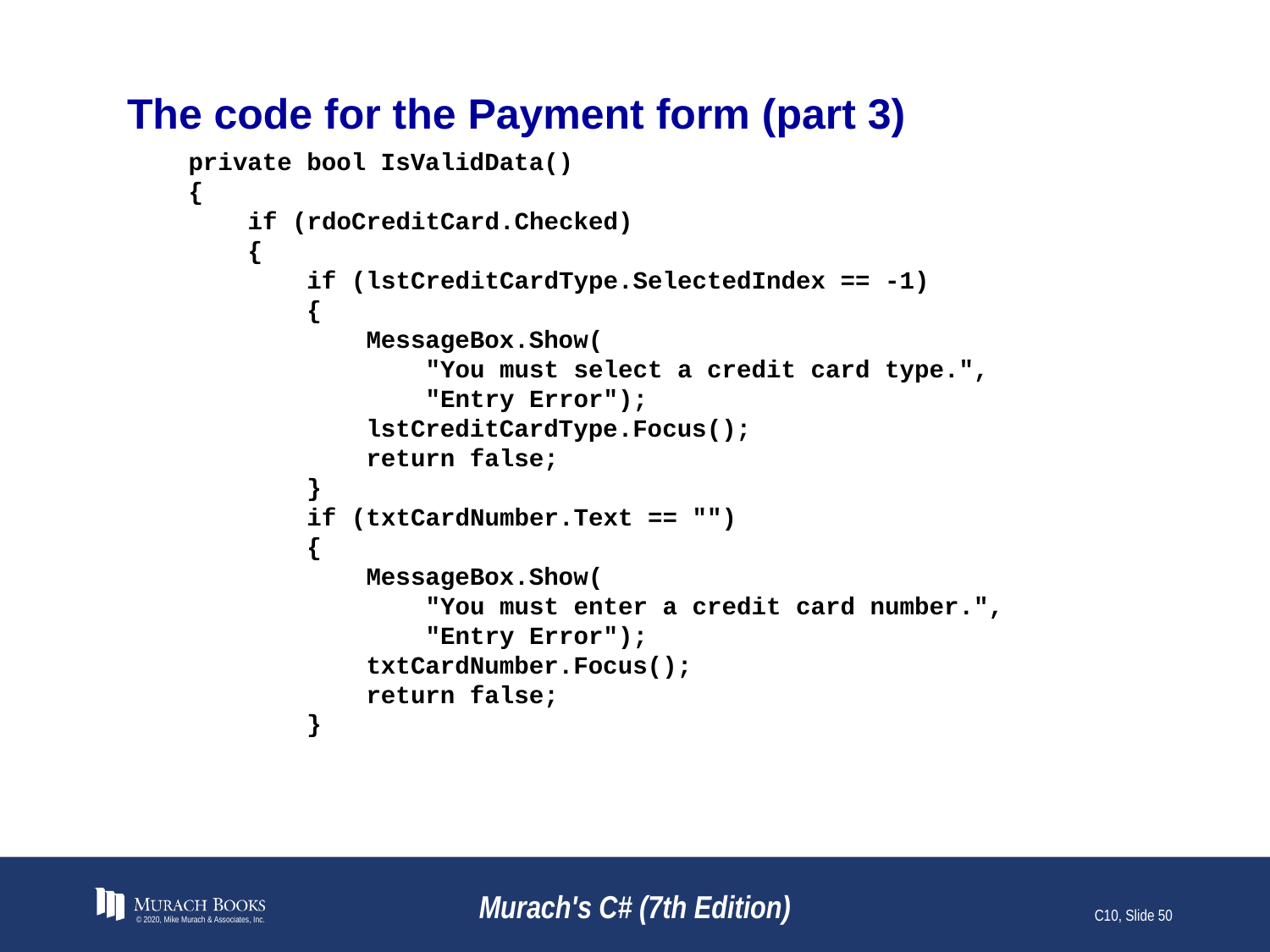

# The code for the Payment form (part 3)
    private bool IsValidData()
    {
        if (rdoCreditCard.Checked)
        {
            if (lstCreditCardType.SelectedIndex == -1)
            {
                MessageBox.Show(
                    "You must select a credit card type.",
                    "Entry Error");
                lstCreditCardType.Focus();
                return false;
            }
            if (txtCardNumber.Text == "")
            {
                MessageBox.Show(
                    "You must enter a credit card number.",
                    "Entry Error");
                txtCardNumber.Focus();
                return false;
            }
© 2020, Mike Murach & Associates, Inc.
Murach's C# (7th Edition)

C10, Slide 50